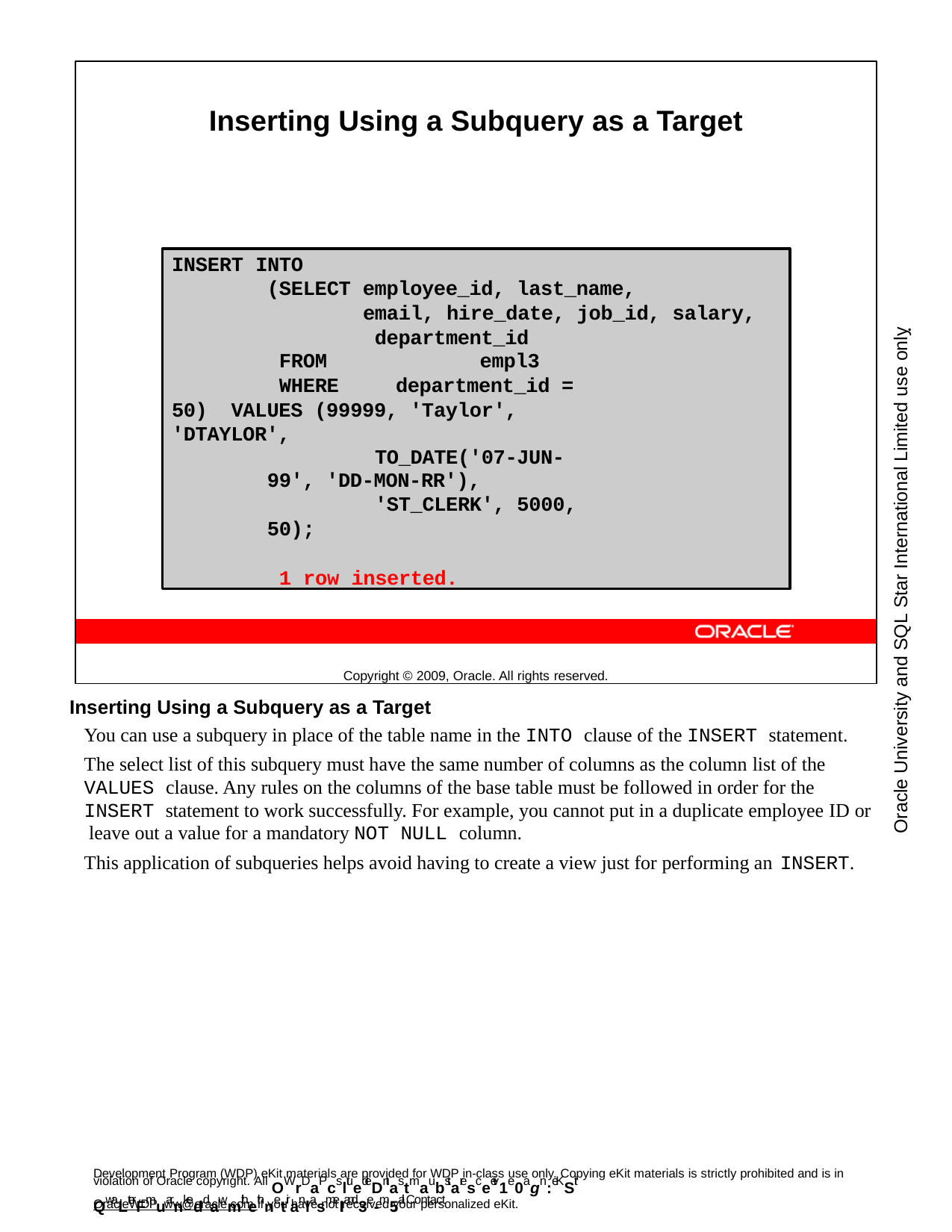

Inserting Using a Subquery as a Target

Copyright © 2009, Oracle. All rights reserved.
INSERT INTO
(SELECT employee_id, last_name,
email, hire_date, job_id, salary,  department_id
FROM	empl3
WHERE	department_id = 50)  VALUES (99999, 'Taylor', 'DTAYLOR',
TO_DATE('07-JUN-99', 'DD-MON-RR'),
'ST_CLERK', 5000, 50);

1 row inserted.
Oracle University and SQL Star International Limited use onlyฺ

Inserting Using a Subquery as a Target
You can use a subquery in place of the table name in the INTO clause of the INSERT statement.
The select list of this subquery must have the same number of columns as the column list of the  VALUES clause. Any rules on the columns of the base table must be followed in order for the  INSERT statement to work successfully. For example, you cannot put in a duplicate employee ID or  leave out a value for a mandatory NOT NULL column.
This application of subqueries helps avoid having to create a view just for performing an INSERT.
Development Program (WDP) eKit materials are provided for WDP in-class use only. Copying eKit materials is strictly prohibited and is in
violation of Oracle copyright. All OWrDaPcsltuedeDntas tmaubstaresceeiv1e0agn :eKSit QwaLterFmuarnkeddawmithethnetiranlasmeIIand3e-m5ail.  Contact
OracleWDP_ww@oracle.com if you have not received your personalized eKit.